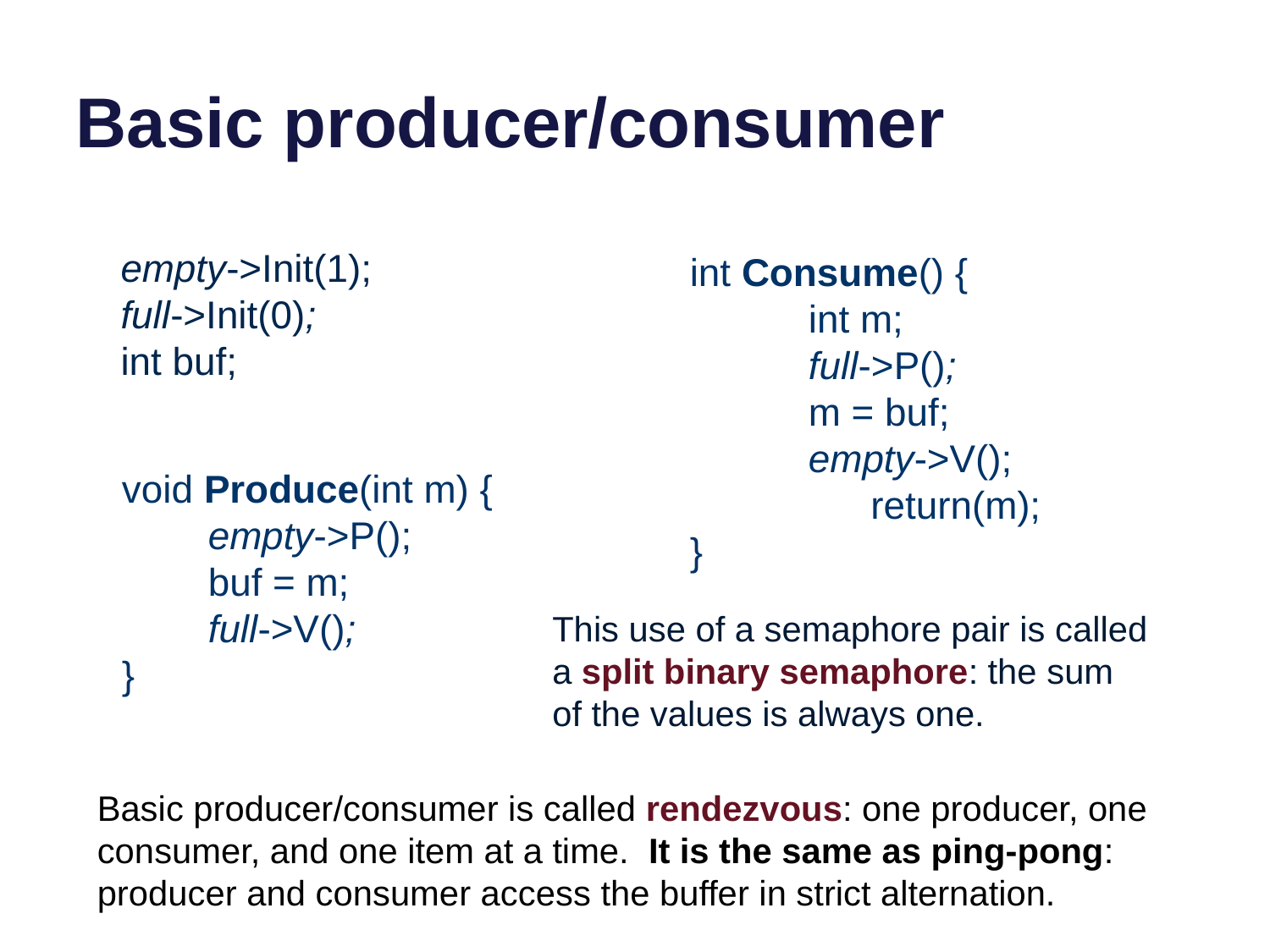

# Basic producer/consumer
empty->Init(1);
full->Init(0);
int buf;
int Consume() {
           int m;
           full->P();
           m = buf;
           empty->V();                       	     return(m);
}
void Produce(int m) {
        empty->P();
        buf = m;
        full->V();
}
This use of a semaphore pair is called a split binary semaphore: the sum of the values is always one.
Basic producer/consumer is called rendezvous: one producer, one consumer, and one item at a time.  It is the same as ping-pong: producer and consumer access the buffer in strict alternation.